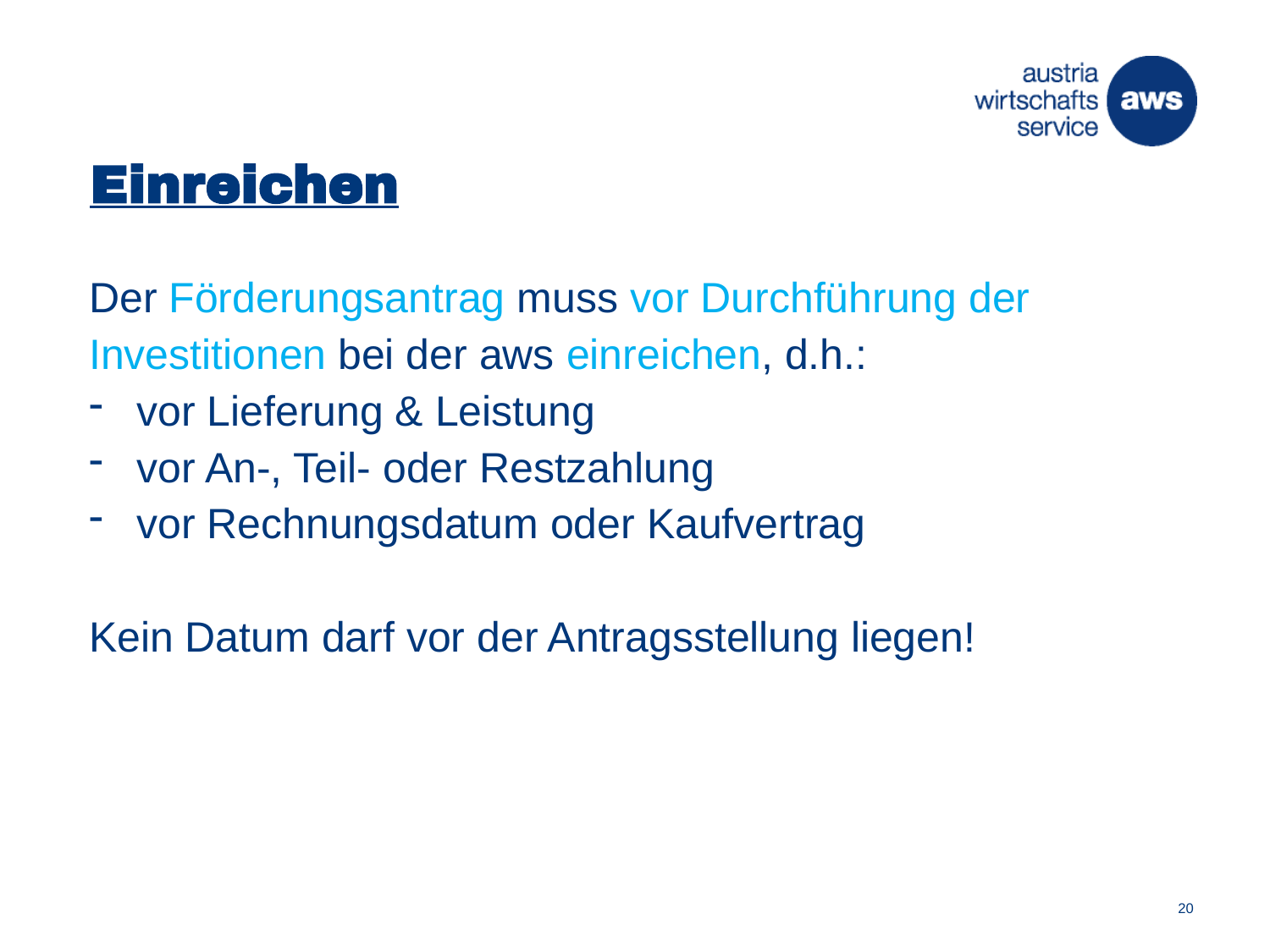

# Einreichen
Der Förderungsantrag muss vor Durchführung der Investitionen bei der aws einreichen, d.h.:
vor Lieferung & Leistung
vor An-, Teil- oder Restzahlung
vor Rechnungsdatum oder Kaufvertrag

Kein Datum darf vor der Antragsstellung liegen!
20